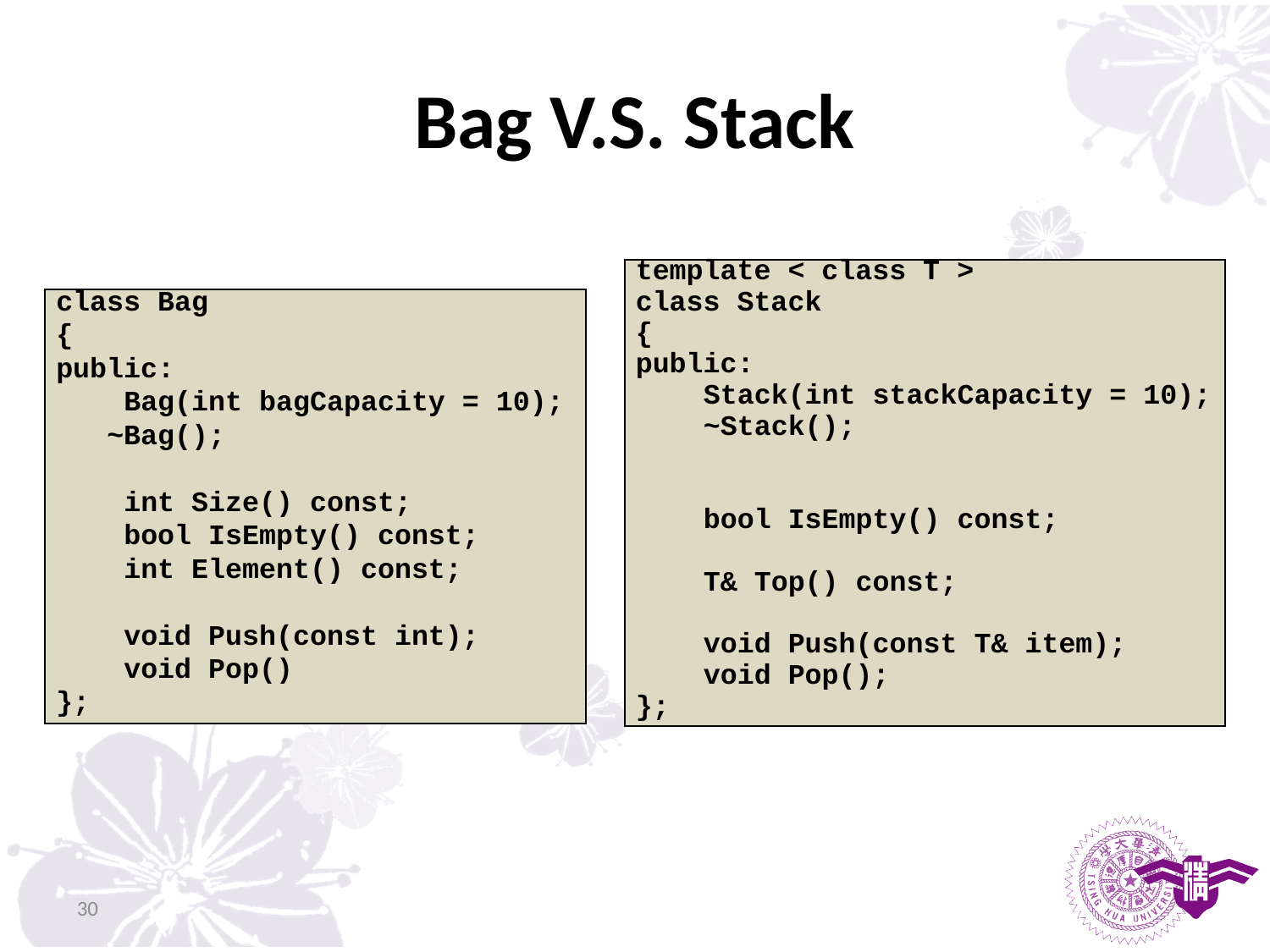

# Bag V.S. Stack
| template < class T > |
| --- |
| class Stack |
| { |
| public: |
| Stack(int stackCapacity = 10); |
| ~Stack(); |
|  |
|  |
| bool IsEmpty() const; |
|  |
| T& Top() const; |
|  |
| void Push(const T& item); |
| void Pop(); |
| }; |
| class Bag |
| --- |
| { |
| public: |
| Bag(int bagCapacity = 10); |
| ~Bag(); |
|  |
| int Size() const; |
| bool IsEmpty() const; |
| int Element() const; |
|  |
| void Push(const int); |
| void Pop() |
| }; |
30